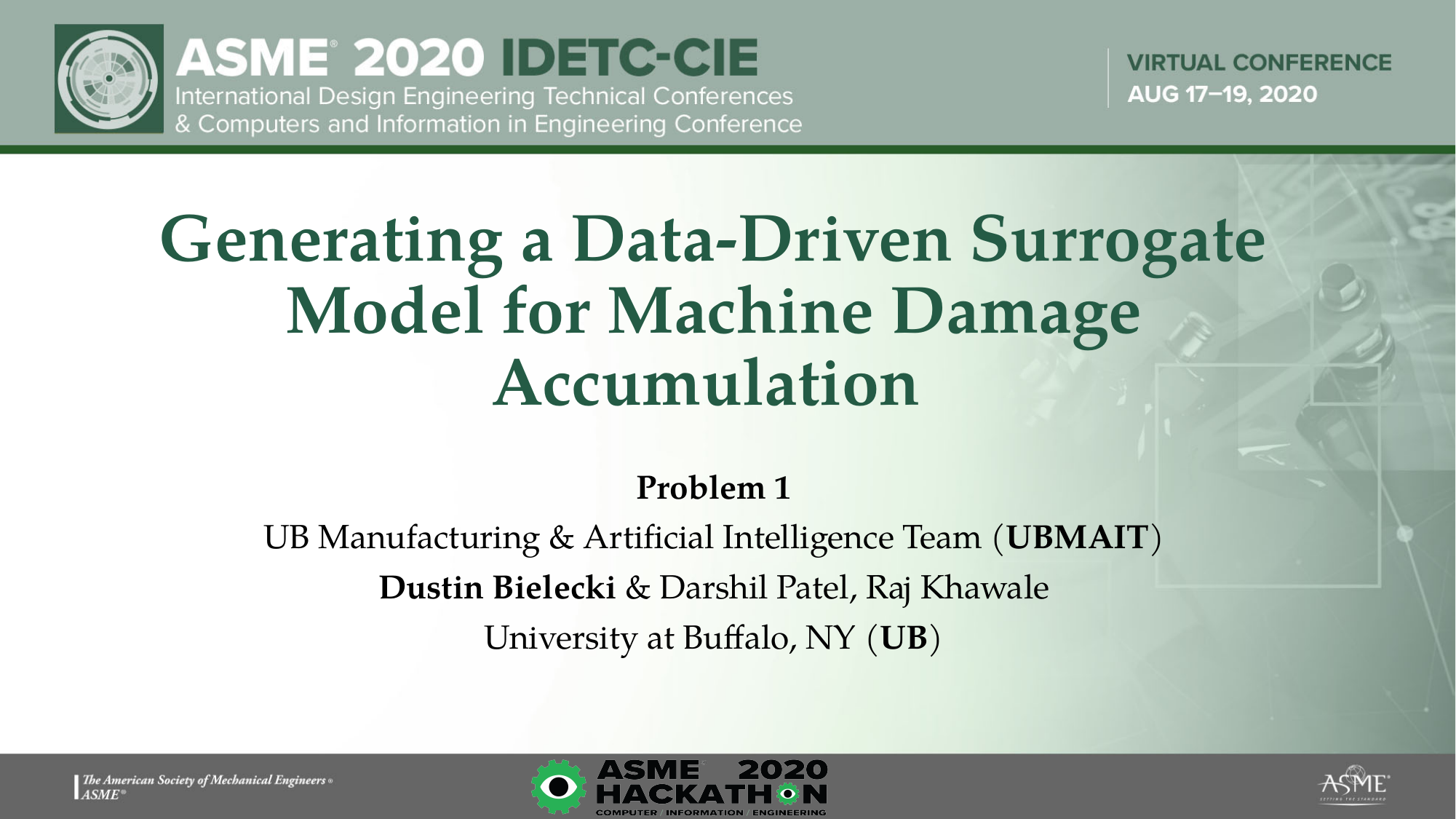

# Generating a Data-Driven Surrogate Model for Machine Damage Accumulation
Problem 1
UB Manufacturing & Artificial Intelligence Team (UBMAIT)
Dustin Bielecki & Darshil Patel, Raj Khawale
University at Buffalo, NY (UB)